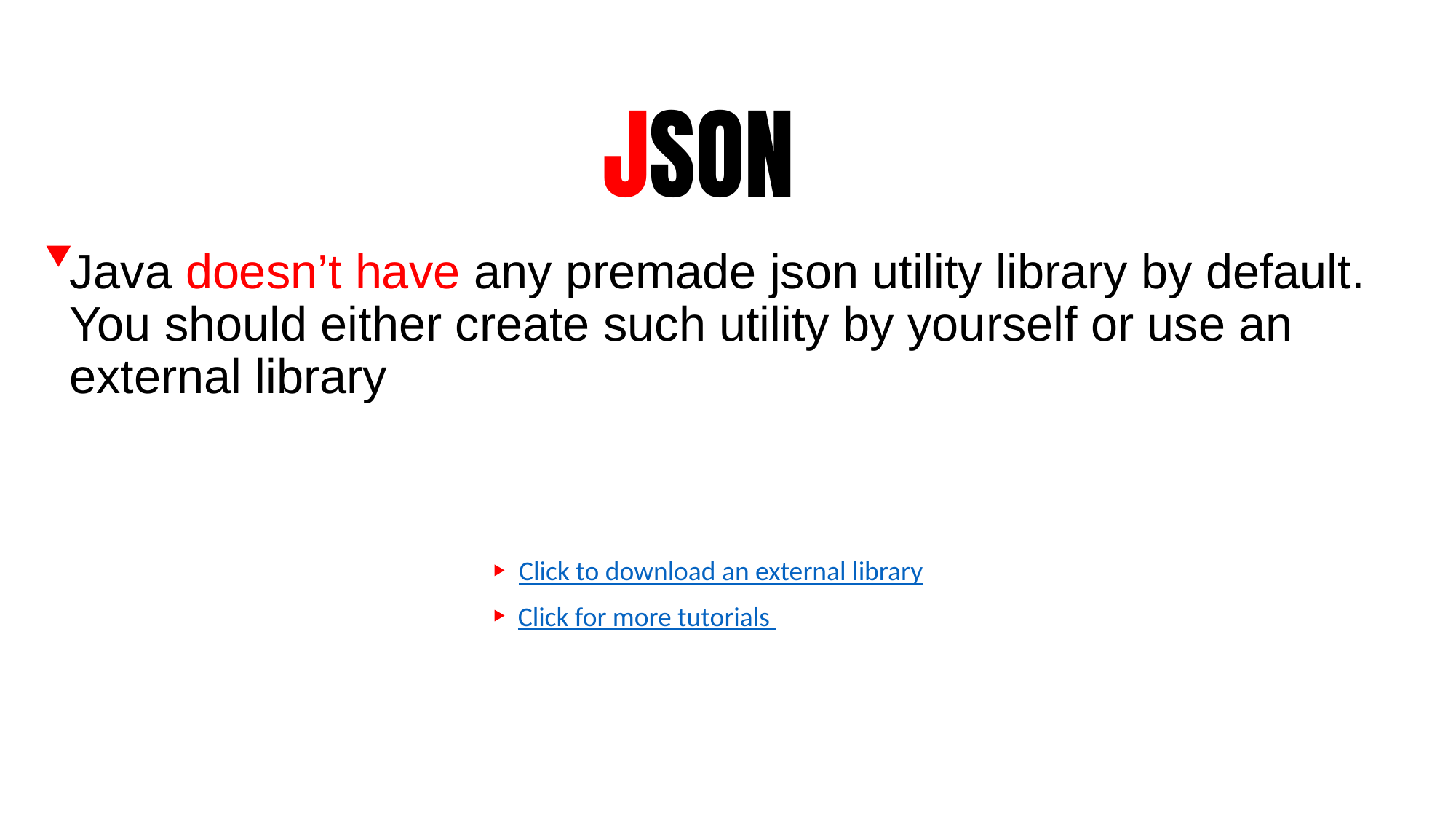

JSON
# Java doesn’t have any premade json utility library by default. You should either create such utility by yourself or use an external library

Click to download an external library

Click for more tutorials